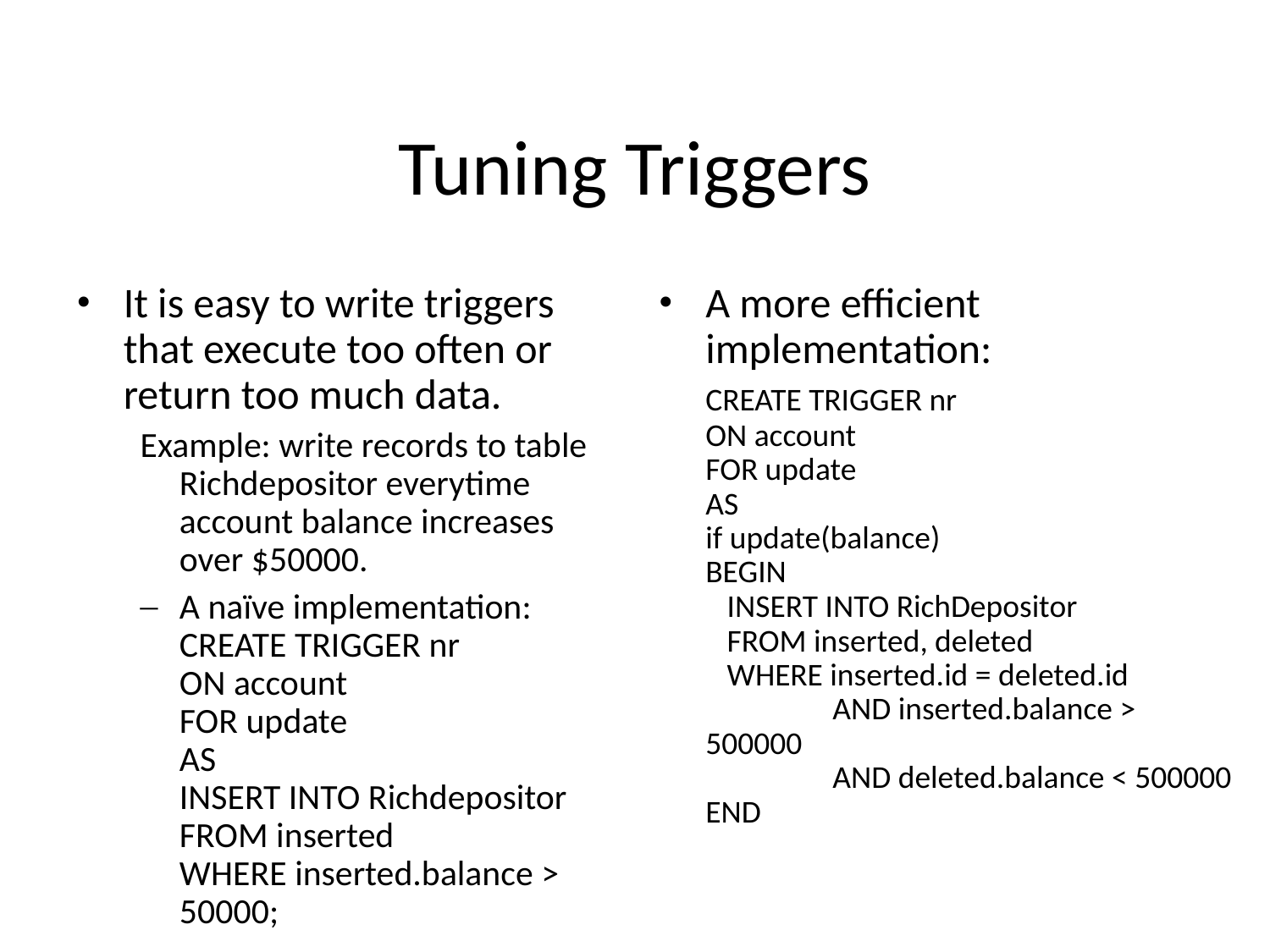

# Tuning Triggers
It is easy to write triggers that execute too often or return too much data.
Example: write records to table Richdepositor everytime account balance increases over $50000.
A naïve implementation:
CREATE TRIGGER nr
ON account
FOR update
AS
INSERT INTO Richdepositor
FROM inserted
WHERE inserted.balance > 50000;
A more efficient implementation:
	CREATE TRIGGER nr
ON account
FOR update
AS
if update(balance)
BEGIN
   INSERT INTO RichDepositor
   FROM inserted, deleted
   WHERE inserted.id = deleted.id
	AND inserted.balance > 500000
	AND deleted.balance < 500000
END